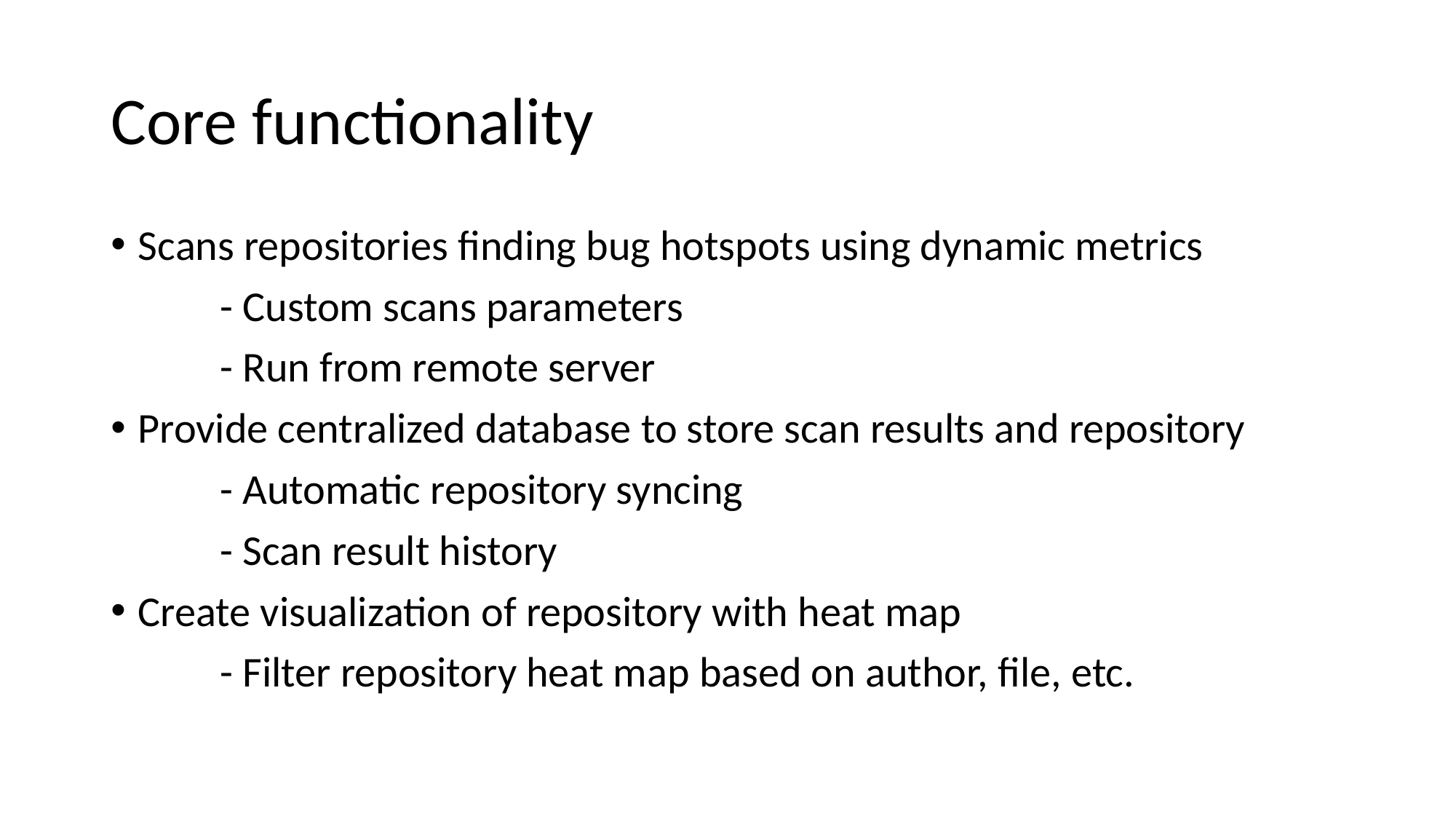

# Core functionality
Scans repositories finding bug hotspots using dynamic metrics
	- Custom scans parameters
	- Run from remote server
Provide centralized database to store scan results and repository
	- Automatic repository syncing
	- Scan result history
Create visualization of repository with heat map
	- Filter repository heat map based on author, file, etc.